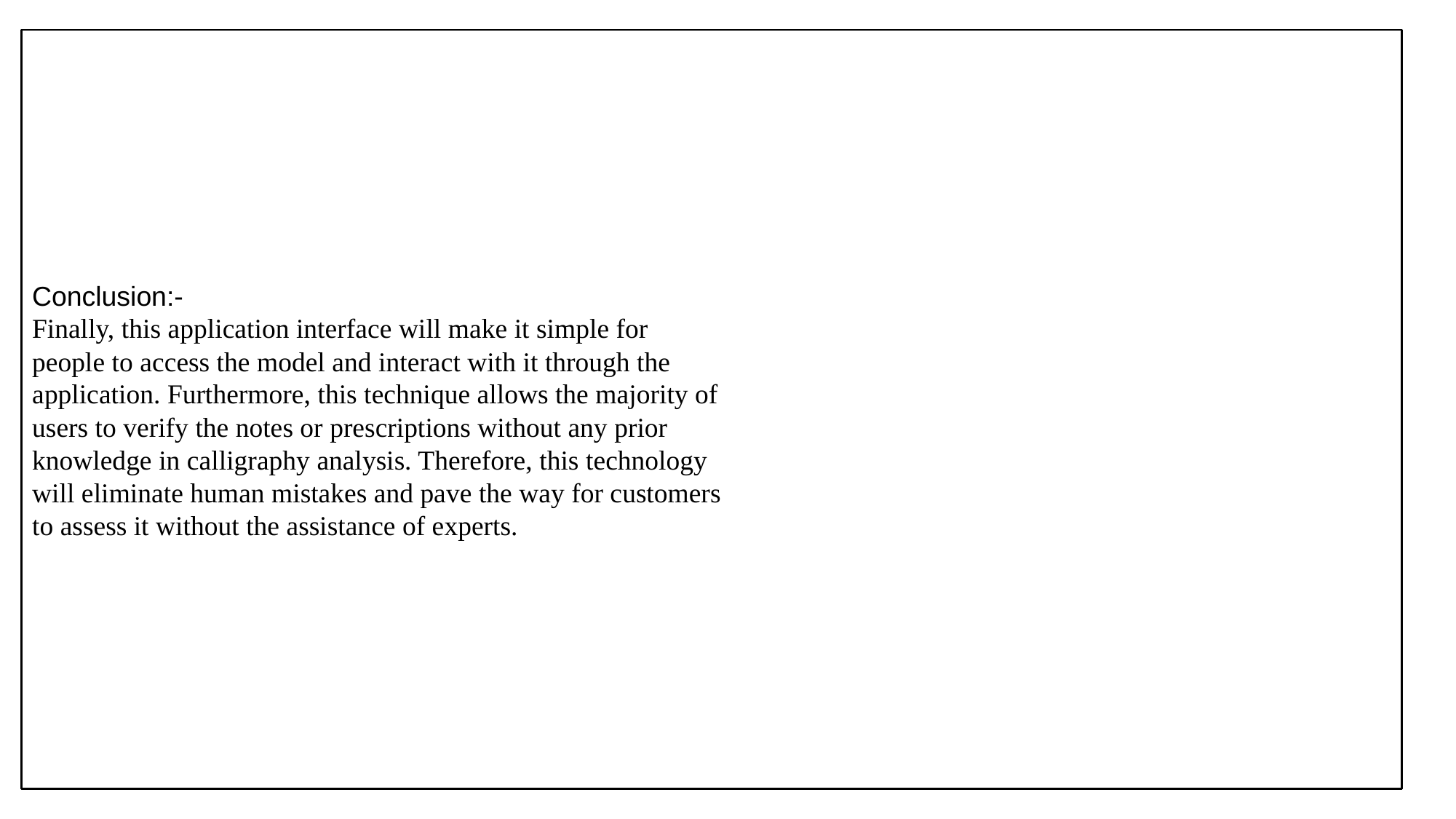

Conclusion:-
Finally, this application interface will make it simple for
people to access the model and interact with it through the
application. Furthermore, this technique allows the majority of
users to verify the notes or prescriptions without any prior
knowledge in calligraphy analysis. Therefore, this technology
will eliminate human mistakes and pave the way for customers
to assess it without the assistance of experts.